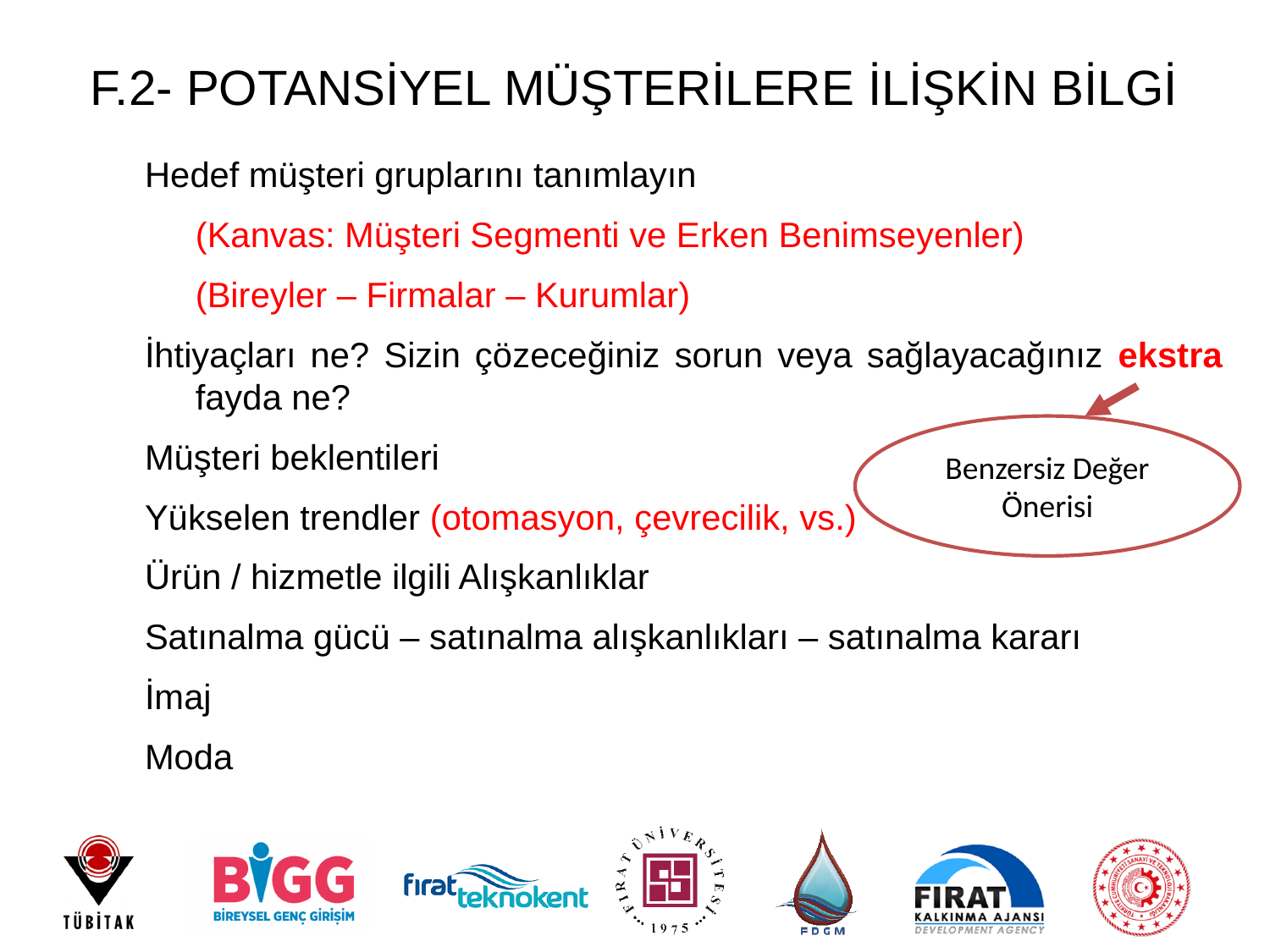

# F.2- POTANSİYEL MÜŞTERİLERE İLİŞKİN BİLGİ
Hedef müşteri gruplarını tanımlayın
	(Kanvas: Müşteri Segmenti ve Erken Benimseyenler)
	(Bireyler – Firmalar – Kurumlar)
İhtiyaçları ne? Sizin çözeceğiniz sorun veya sağlayacağınız ekstra fayda ne?
Müşteri beklentileri
Yükselen trendler (otomasyon, çevrecilik, vs.)
Ürün / hizmetle ilgili Alışkanlıklar
Satınalma gücü – satınalma alışkanlıkları – satınalma kararı
İmaj
Moda
Benzersiz Değer Önerisi